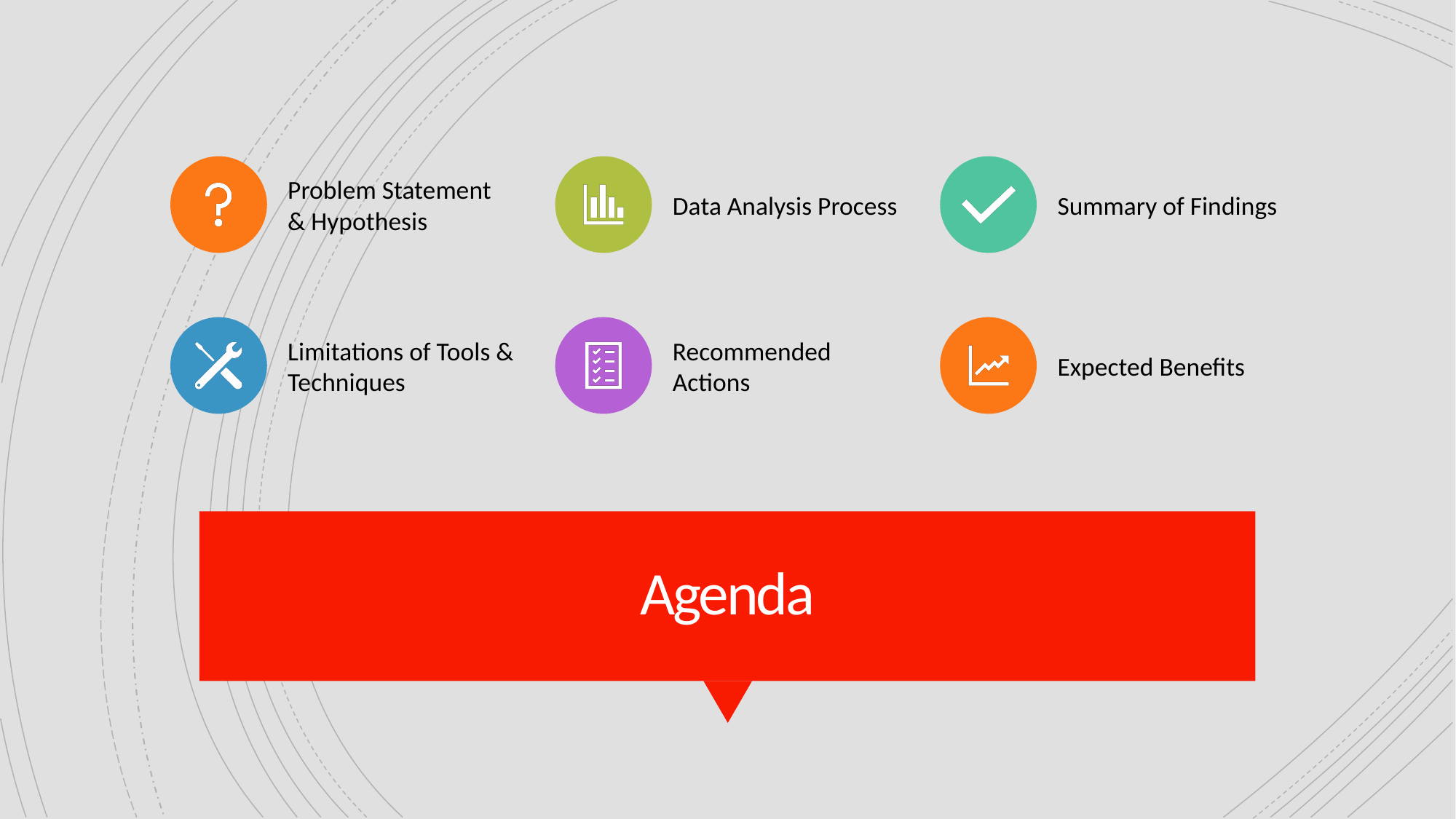

Problem Statement  & Hypothesis
Data Analysis Process
Summary of Findings
Limitations of Tools & Techniques
Recommended Actions
Expected Benefits

# Agenda